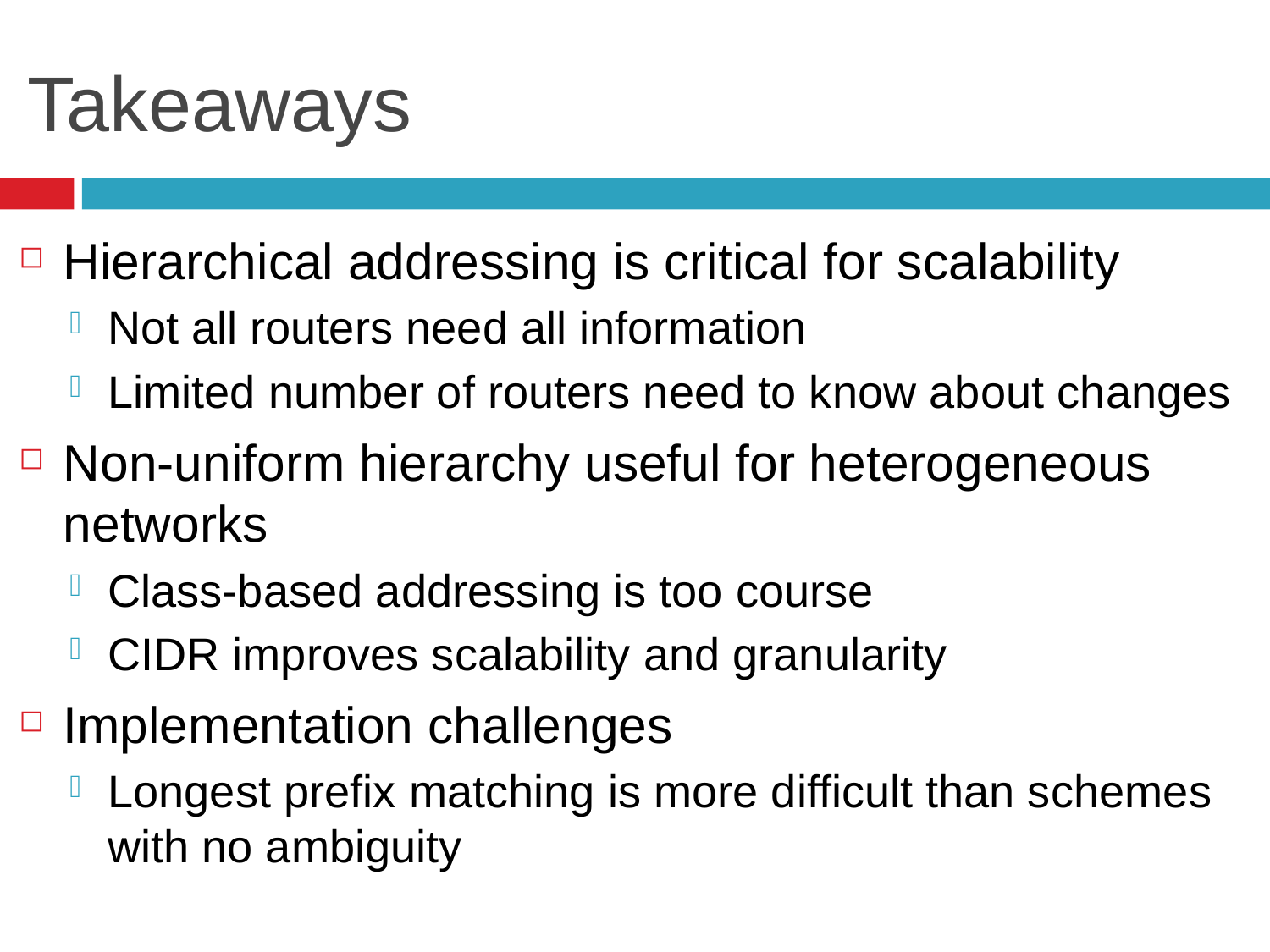

# Takeaways
27
Hierarchical addressing is critical for scalability
Not all routers need all information
Limited number of routers need to know about changes
Non-uniform hierarchy useful for heterogeneous networks
Class-based addressing is too course
CIDR improves scalability and granularity
Implementation challenges
Longest prefix matching is more difficult than schemes with no ambiguity